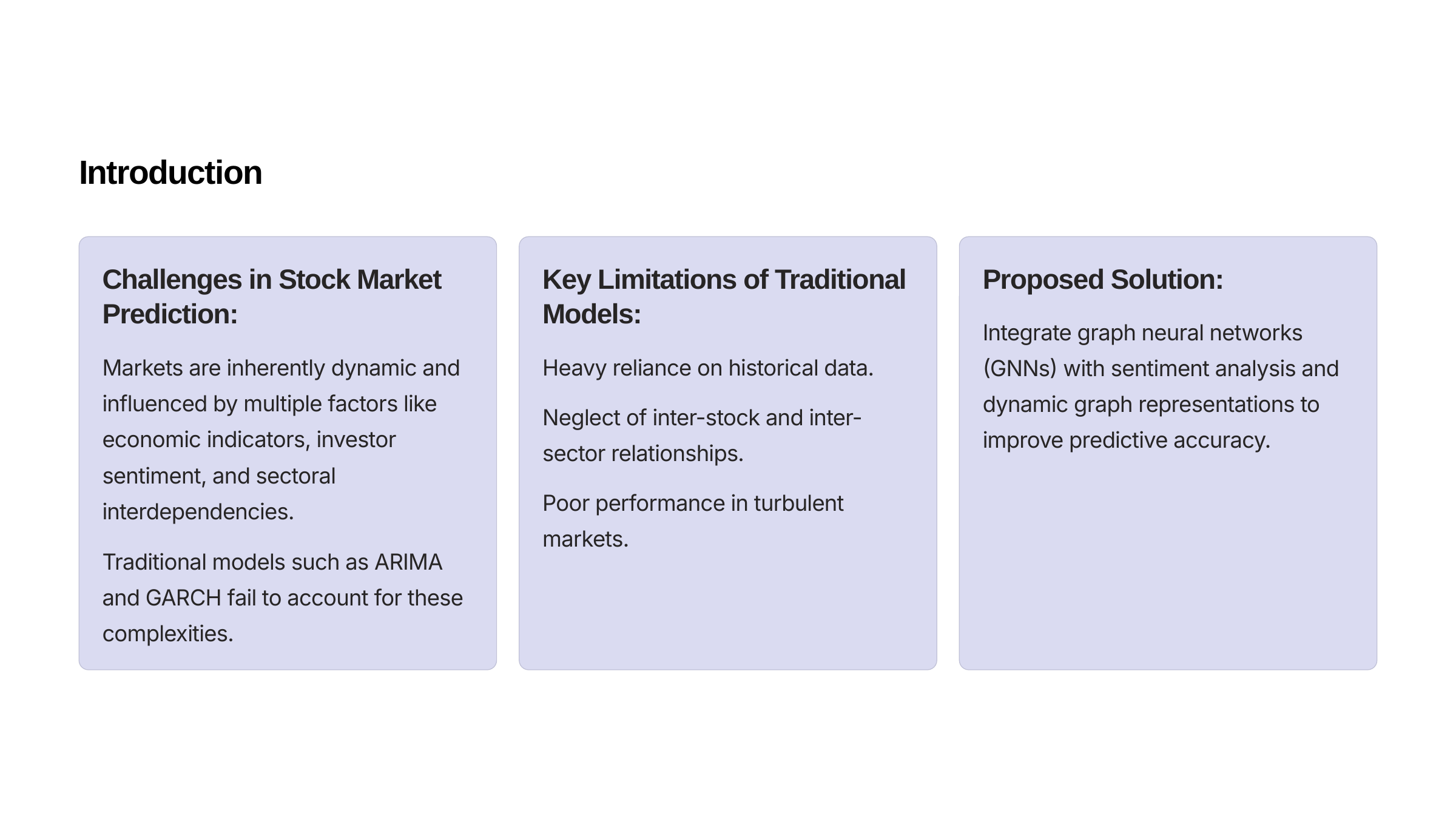

Introduction

Challenges in Stock Market Prediction:
Key Limitations of Traditional Models:
Proposed Solution:
Integrate graph neural networks (GNNs) with sentiment analysis and dynamic graph representations to improve predictive accuracy.
Markets are inherently dynamic and influenced by multiple factors like economic indicators, investor sentiment, and sectoral interdependencies.
Heavy reliance on historical data.
Neglect of inter-stock and inter-sector relationships.
Poor performance in turbulent markets.
Traditional models such as ARIMA and GARCH fail to account for these complexities.